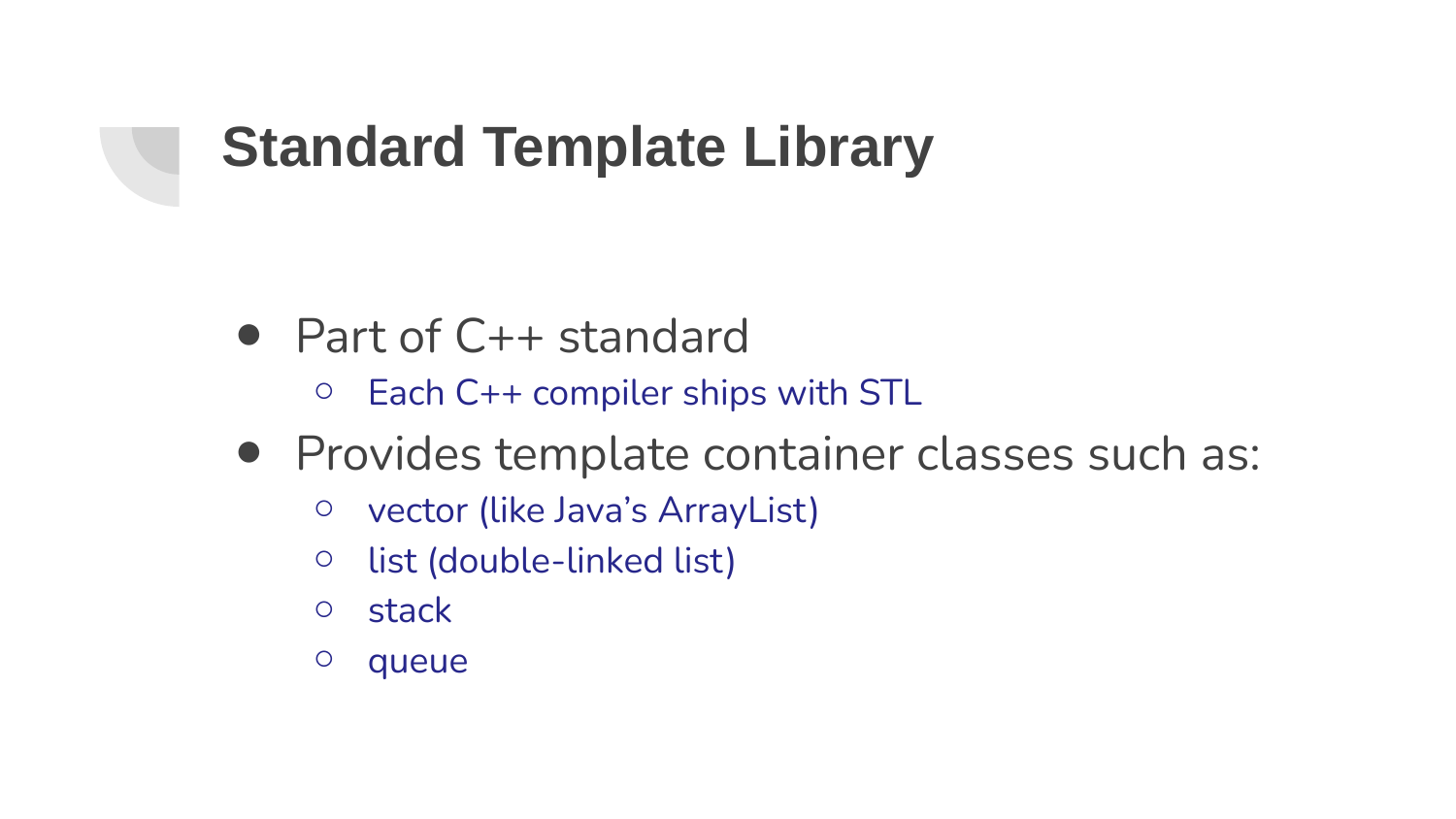

# Standard Template Library
Part of C++ standard
Each C++ compiler ships with STL
Provides template container classes such as:
vector (like Java’s ArrayList)
list (double-linked list)
stack
queue